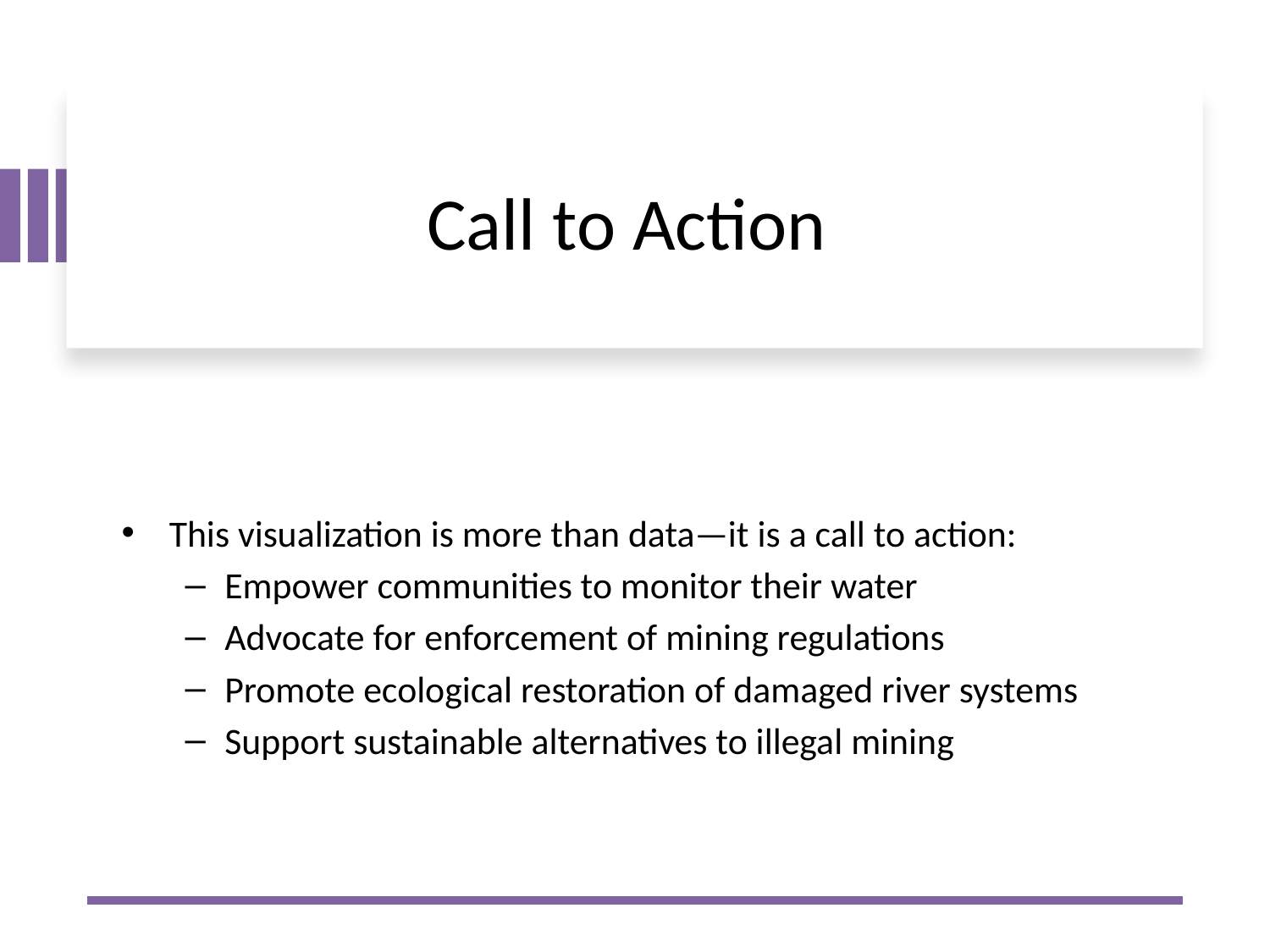

# Call to Action

This visualization is more than data—it is a call to action:
Empower communities to monitor their water
Advocate for enforcement of mining regulations
Promote ecological restoration of damaged river systems
Support sustainable alternatives to illegal mining